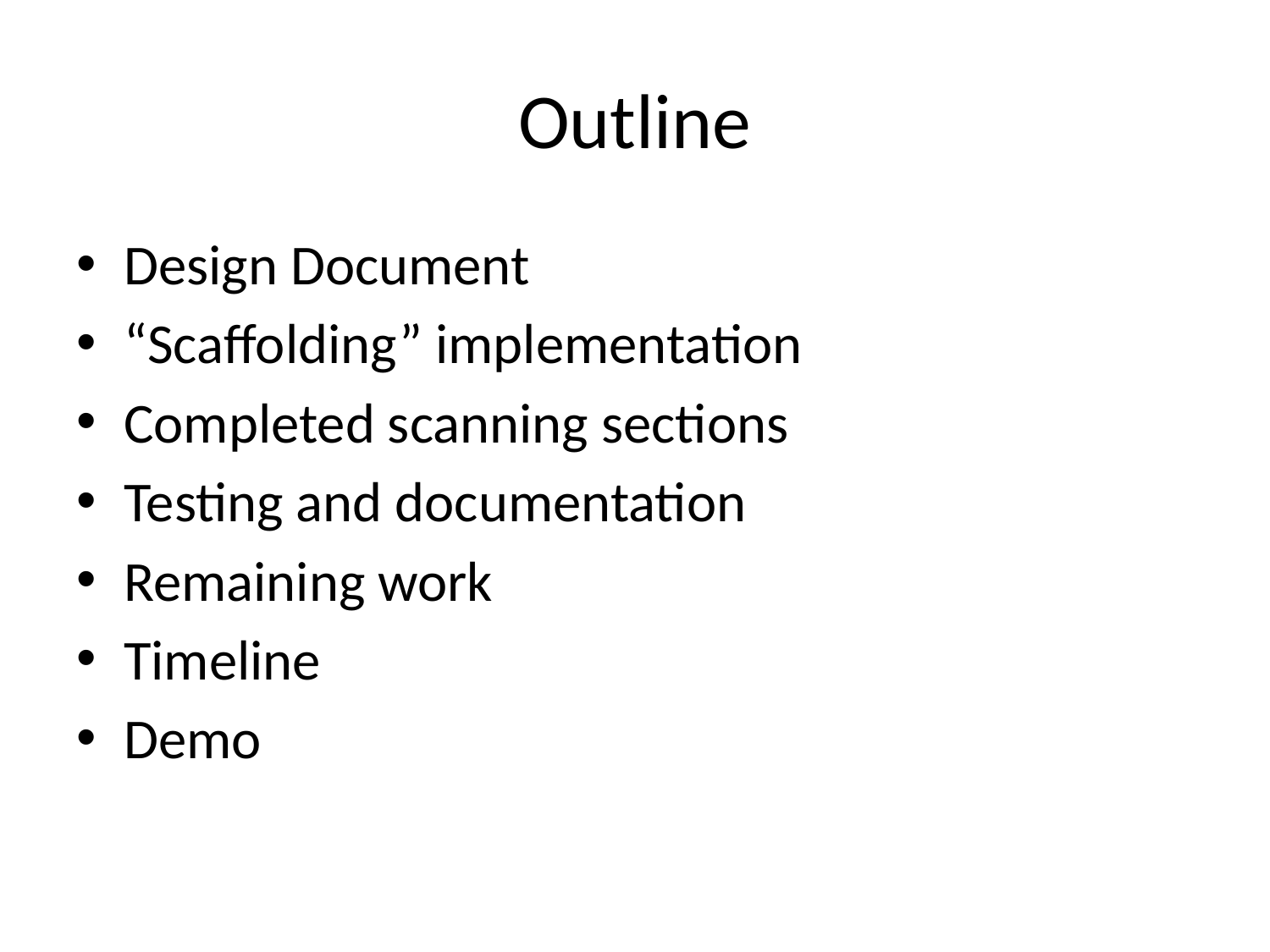

# Outline
Design Document
“Scaffolding” implementation
Completed scanning sections
Testing and documentation
Remaining work
Timeline
Demo